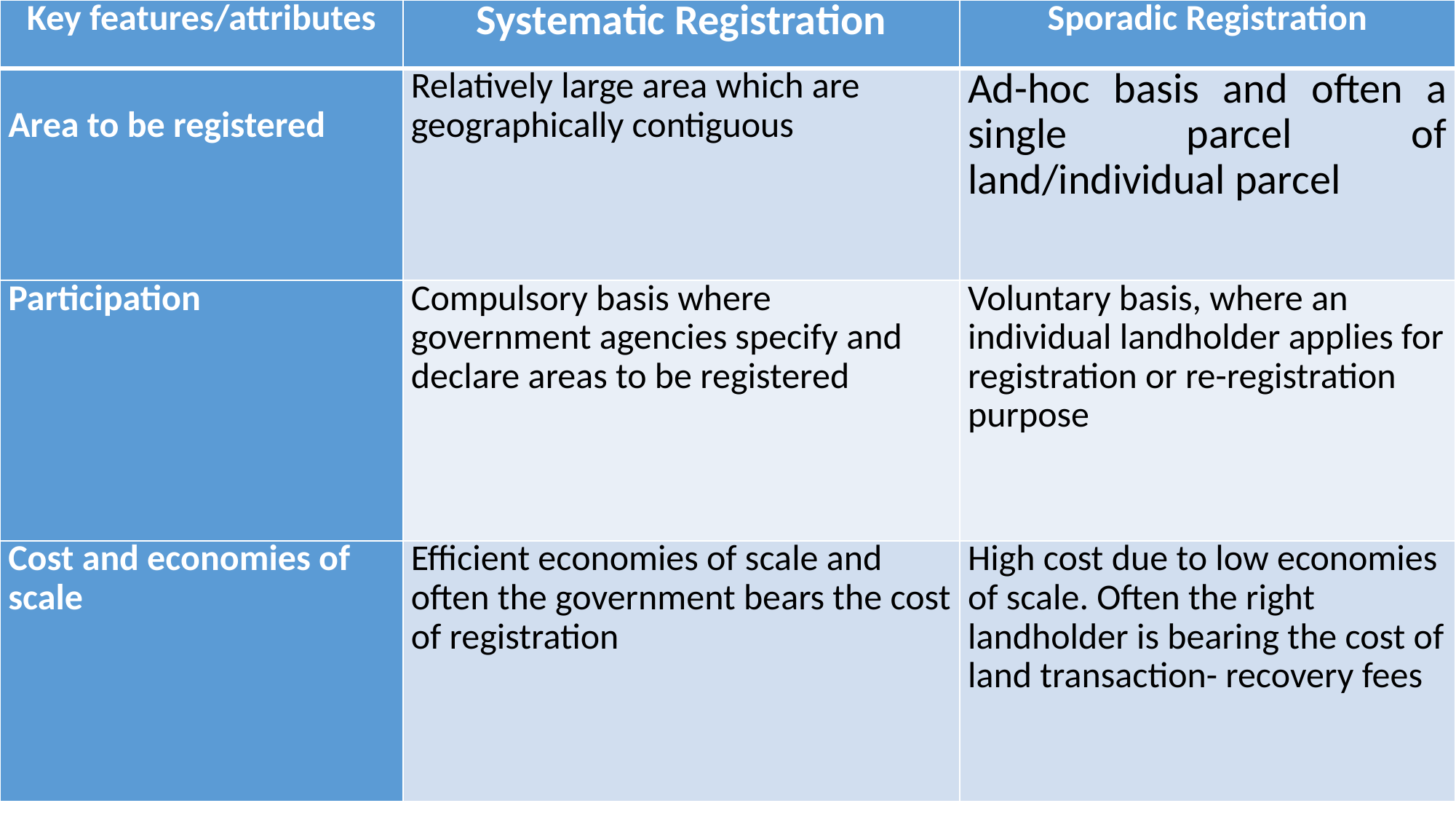

| Key features/attributes | Systematic Registration | Sporadic Registration |
| --- | --- | --- |
| Area to be registered | Relatively large area which are geographically contiguous | Ad-hoc basis and often a single parcel of land/individual parcel |
| Participation | Compulsory basis where government agencies specify and declare areas to be registered | Voluntary basis, where an individual landholder applies for registration or re-registration purpose |
| Cost and economies of scale | Efficient economies of scale and often the government bears the cost of registration | High cost due to low economies of scale. Often the right landholder is bearing the cost of land transaction- recovery fees |